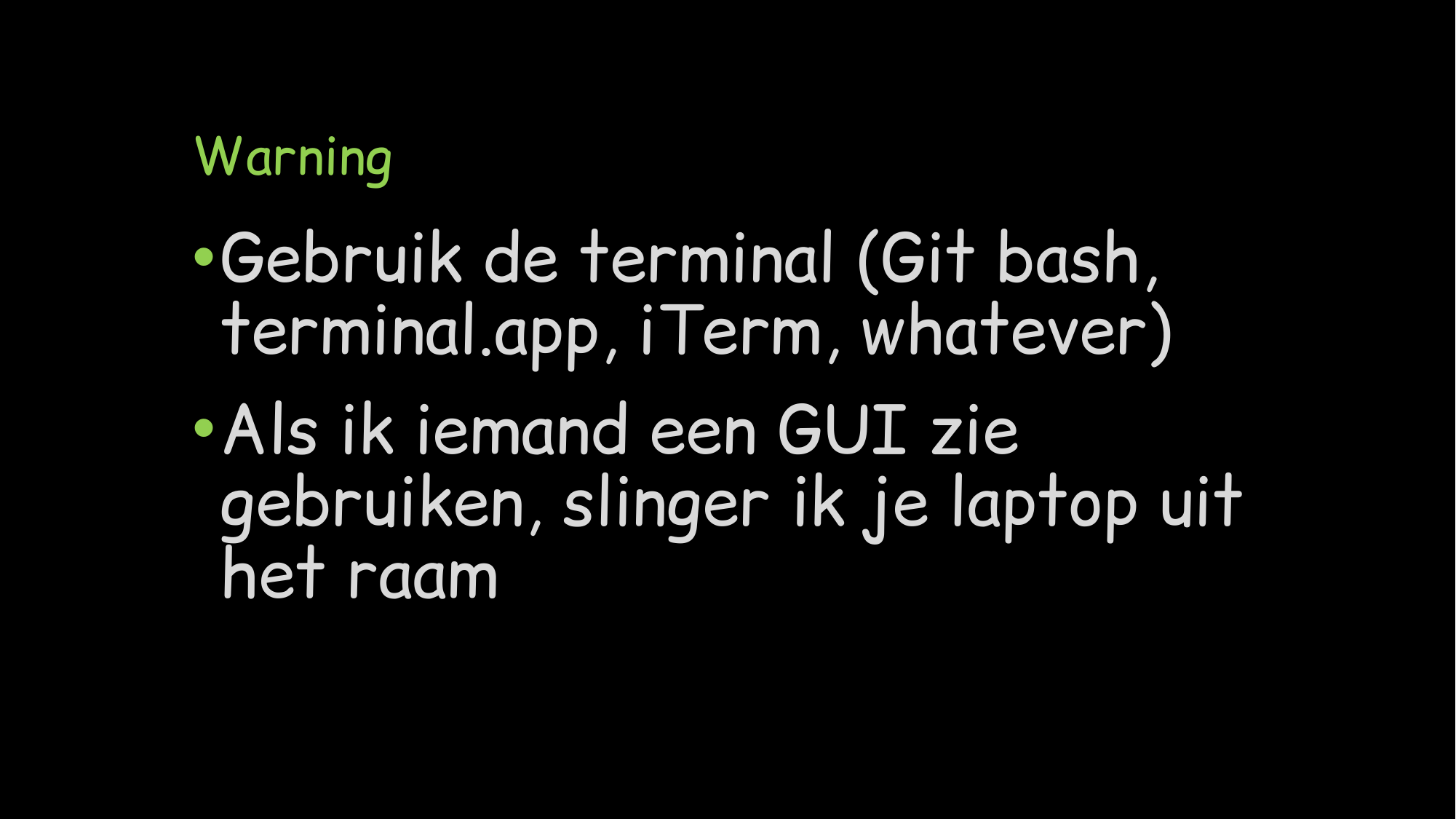

# Warning
Gebruik de terminal (Git bash, terminal.app, iTerm, whatever)
Als ik iemand een GUI zie gebruiken, slinger ik je laptop uit het raam